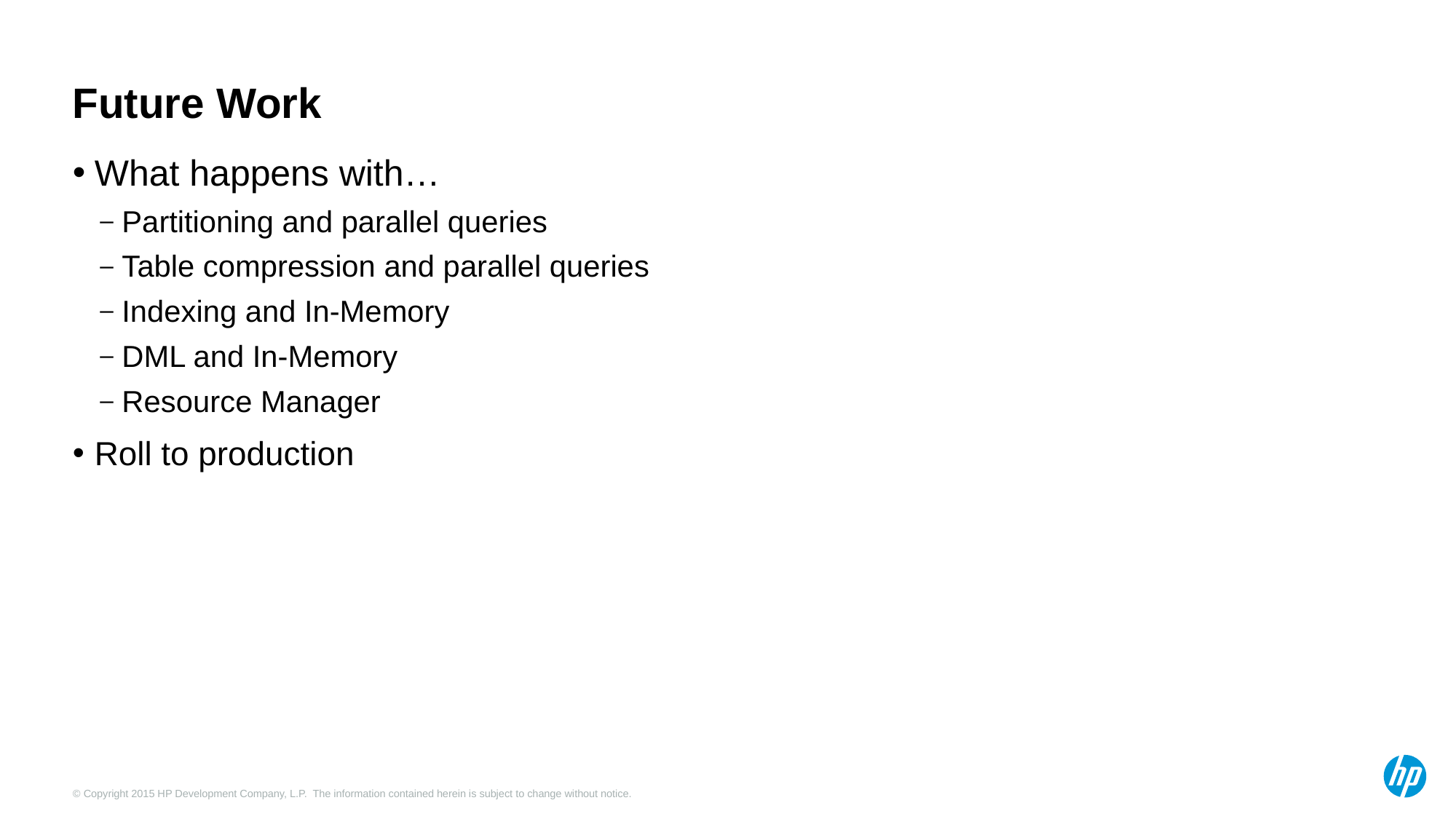

# Future Work
What happens with…
Partitioning and parallel queries
Table compression and parallel queries
Indexing and In-Memory
DML and In-Memory
Resource Manager
Roll to production